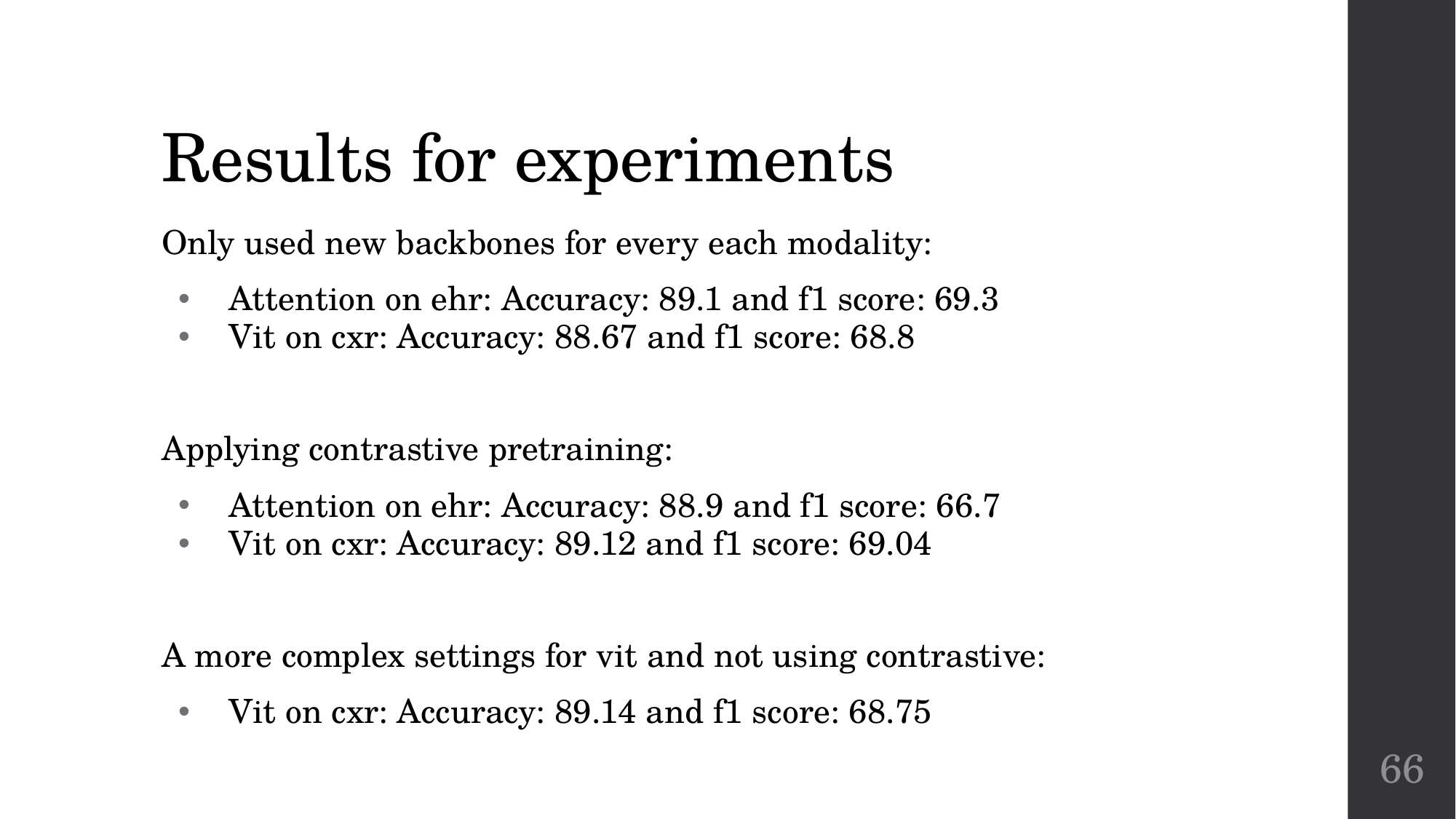

# Results for experiments
Only used new backbones for every each modality:
Attention on ehr: Accuracy: 89.1 and f1 score: 69.3
Vit on cxr: Accuracy: 88.67 and f1 score: 68.8

Applying contrastive pretraining:
Attention on ehr: Accuracy: 88.9 and f1 score: 66.7
Vit on cxr: Accuracy: 89.12 and f1 score: 69.04

A more complex settings for vit and not using contrastive:
Vit on cxr: Accuracy: 89.14 and f1 score: 68.75

66